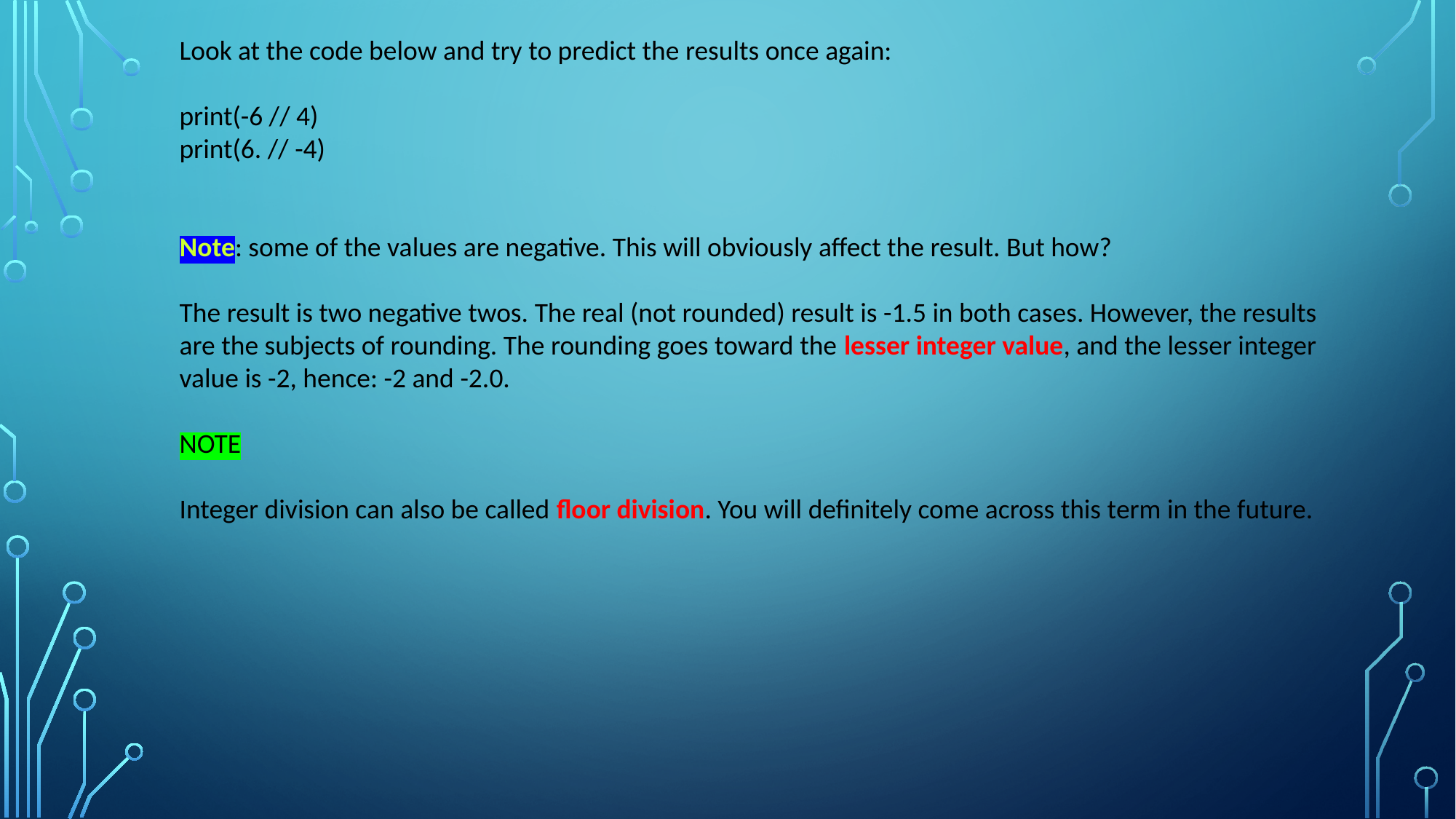

Look at the code below and try to predict the results once again:

print(-6 // 4)
print(6. // -4)

Note: some of the values are negative. This will obviously affect the result. But how?

The result is two negative twos. The real (not rounded) result is -1.5 in both cases. However, the results are the subjects of rounding. The rounding goes toward the lesser integer value, and the lesser integer value is -2, hence: -2 and -2.0.

NOTE

Integer division can also be called floor division. You will definitely come across this term in the future.